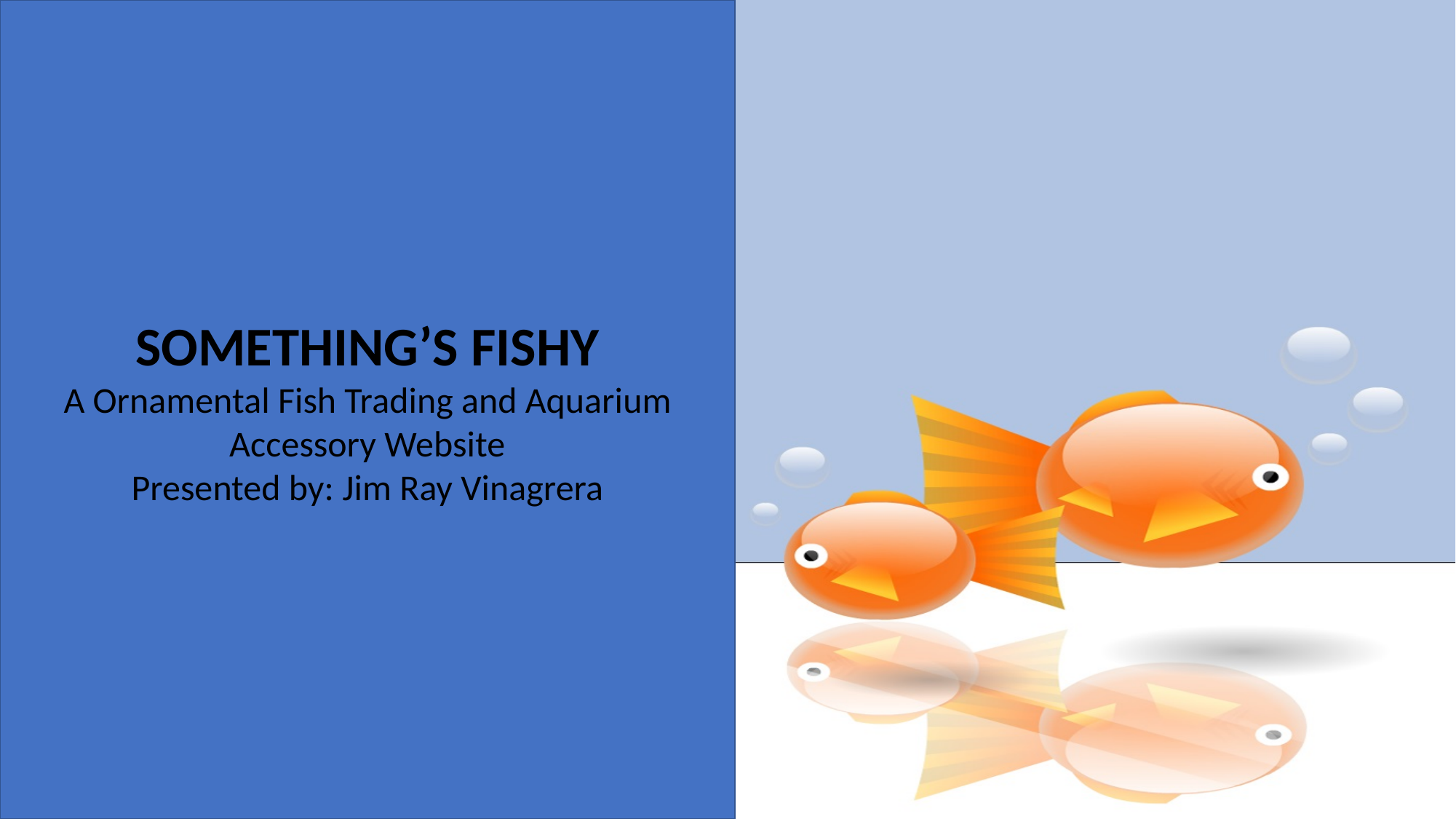

SOMETHING’S FISHY
A Ornamental Fish Trading and Aquarium Accessory Website
Presented by: Jim Ray Vinagrera